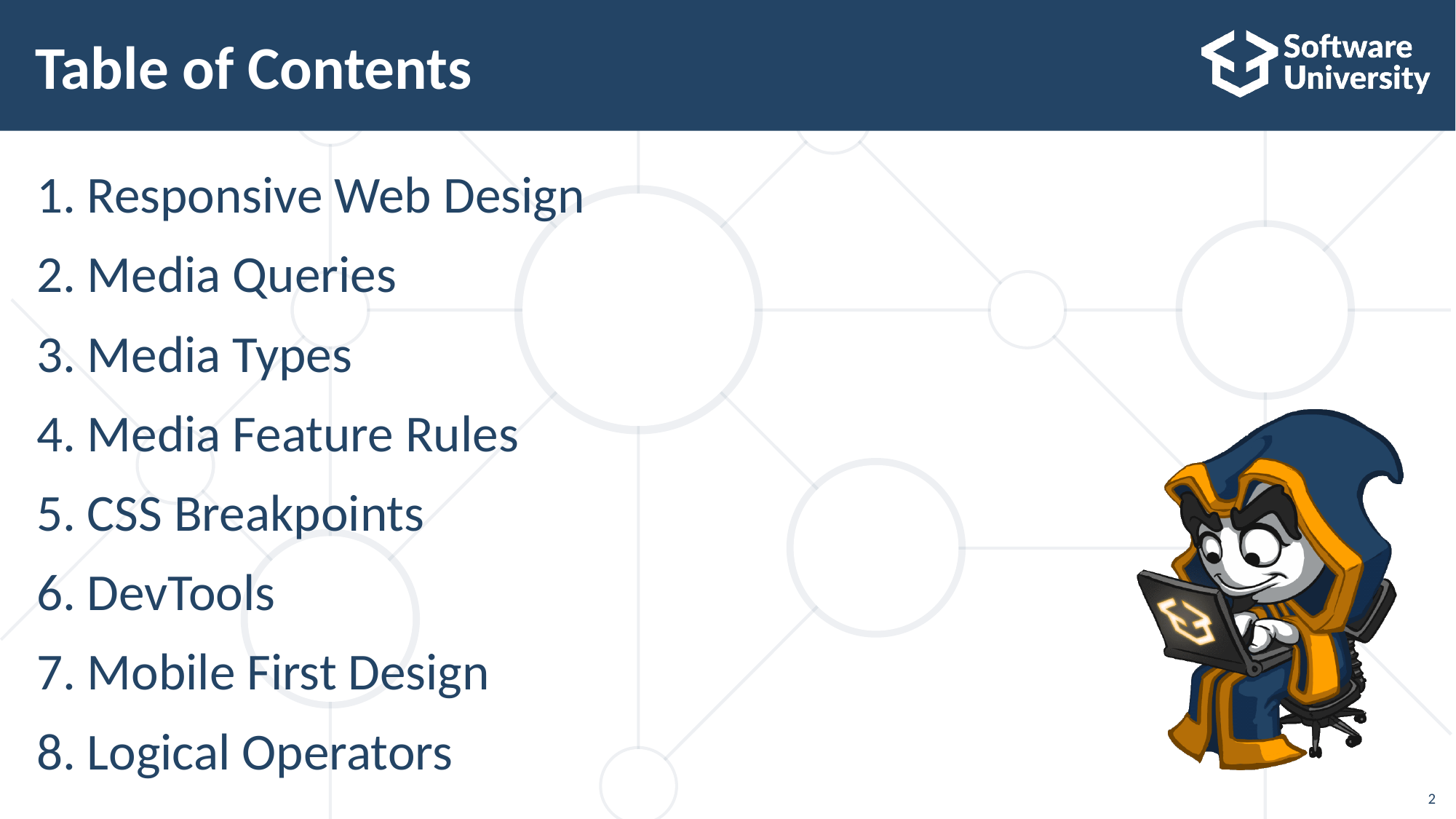

# Table of Contents
Responsive Web Design
Media Queries
Media Types
Media Feature Rules
CSS Breakpoints
DevTools
Mobile First Design
Logical Operators

2